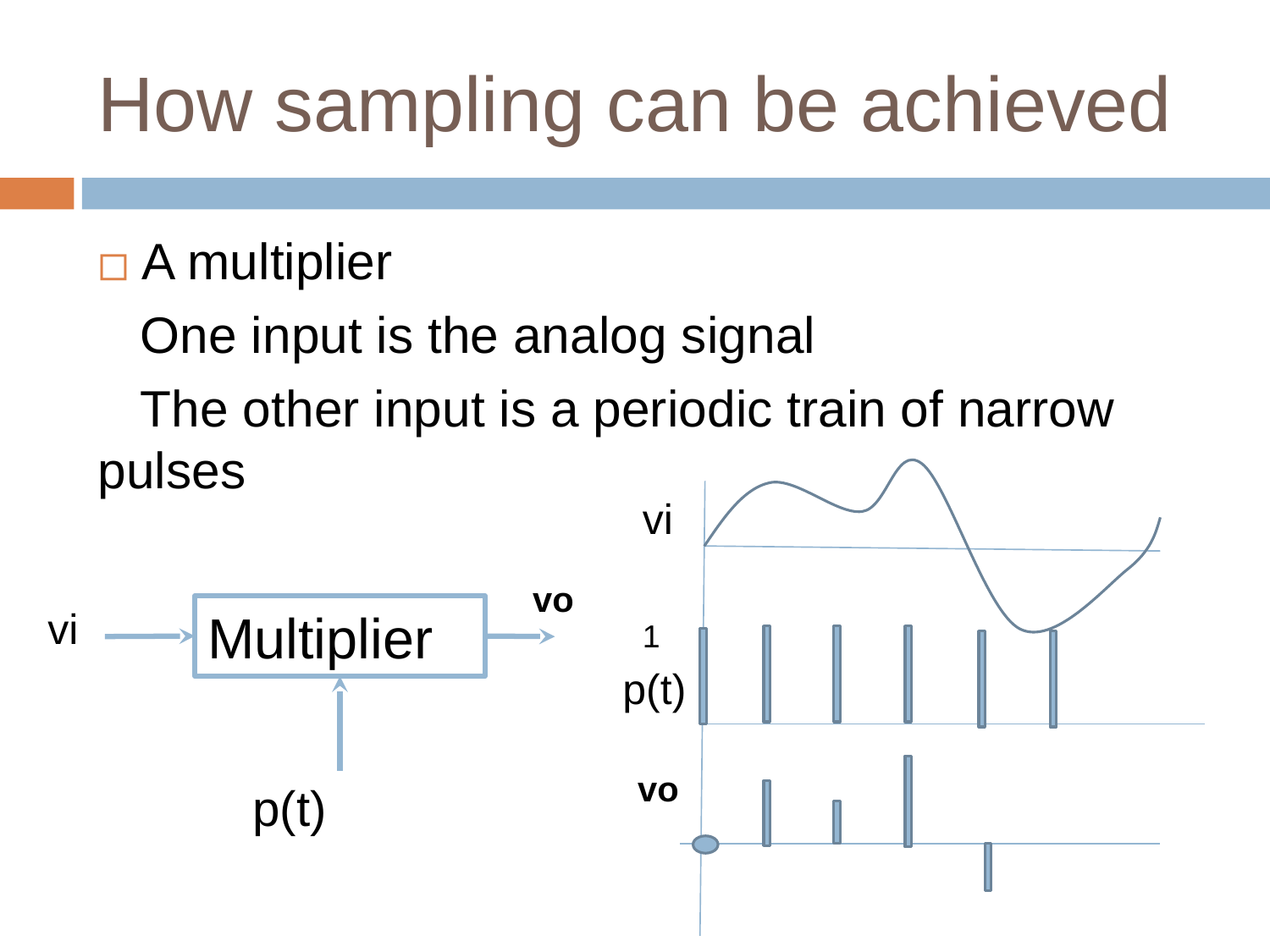

# How sampling can be achieved
A multiplier
   One input is the analog signal
   The other input is a periodic train of narrow pulses

vi
vo
vi
Multiplier
1

p(t)

vo
p(t)